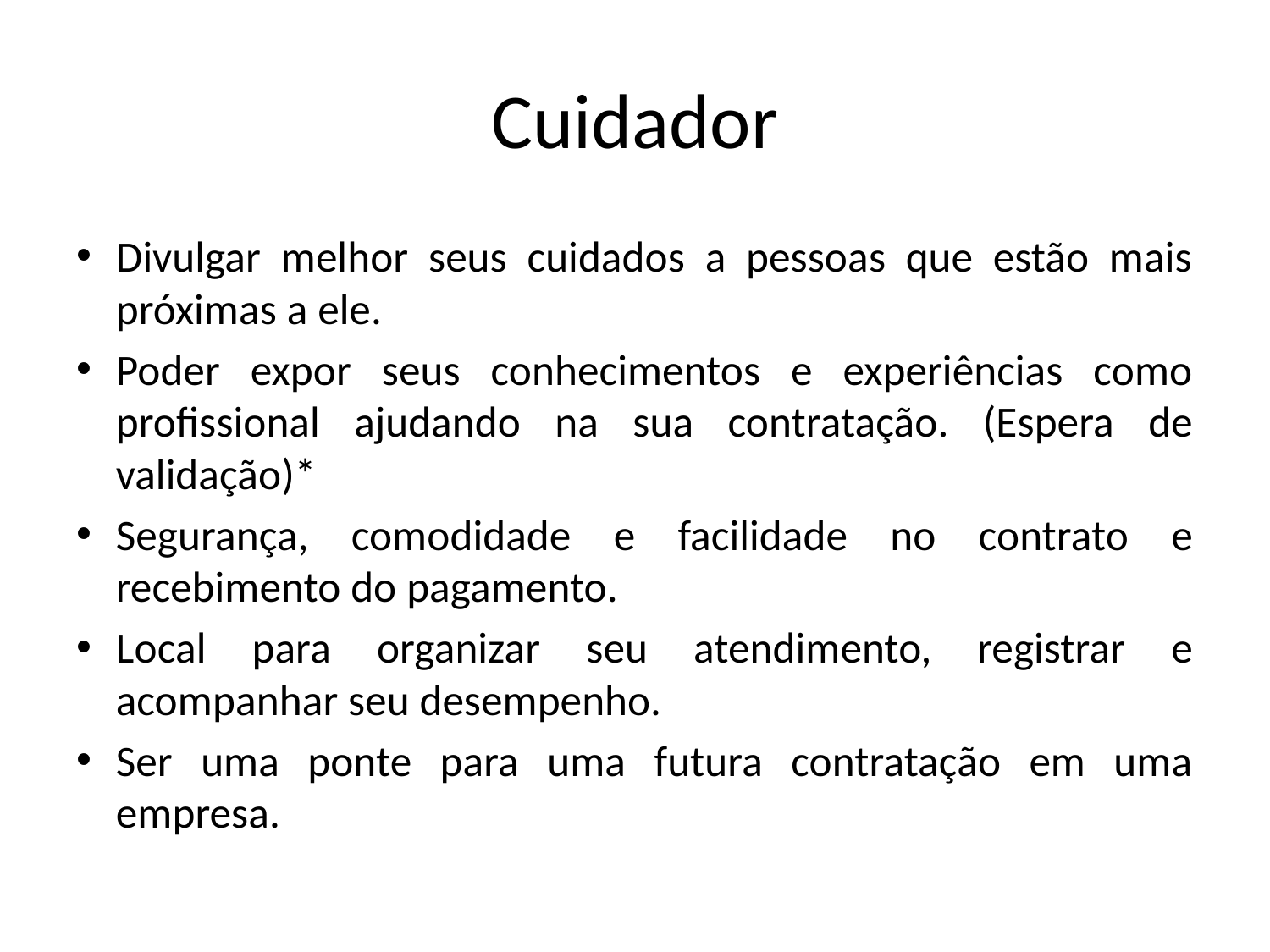

# Cuidador
Divulgar melhor seus cuidados a pessoas que estão mais próximas a ele.
Poder expor seus conhecimentos e experiências como profissional ajudando na sua contratação. (Espera de validação)*
Segurança, comodidade e facilidade no contrato e recebimento do pagamento.
Local para organizar seu atendimento, registrar e acompanhar seu desempenho.
Ser uma ponte para uma futura contratação em uma empresa.